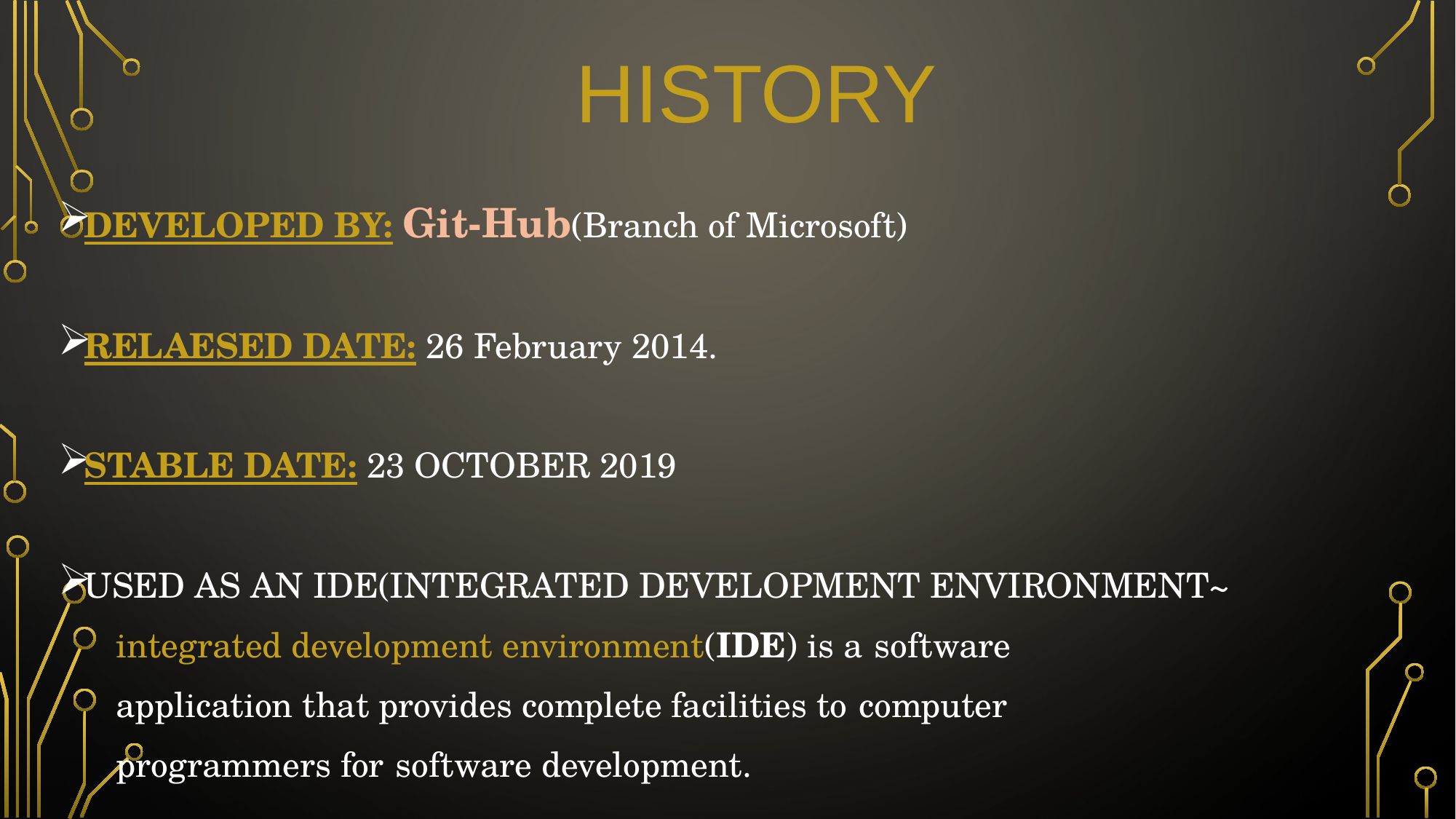

# HISTORY

DEVELOPED BY: Git-Hub(Branch of Microsoft)

RELAESED DATE: 26 February 2014.

STABLE DATE: 23 OCTOBER 2019

USED AS AN IDE(INTEGRATED DEVELOPMENT ENVIRONMENT~
      integrated development environment(IDE) is a software
      application that provides complete facilities to computer
      programmers for software development.